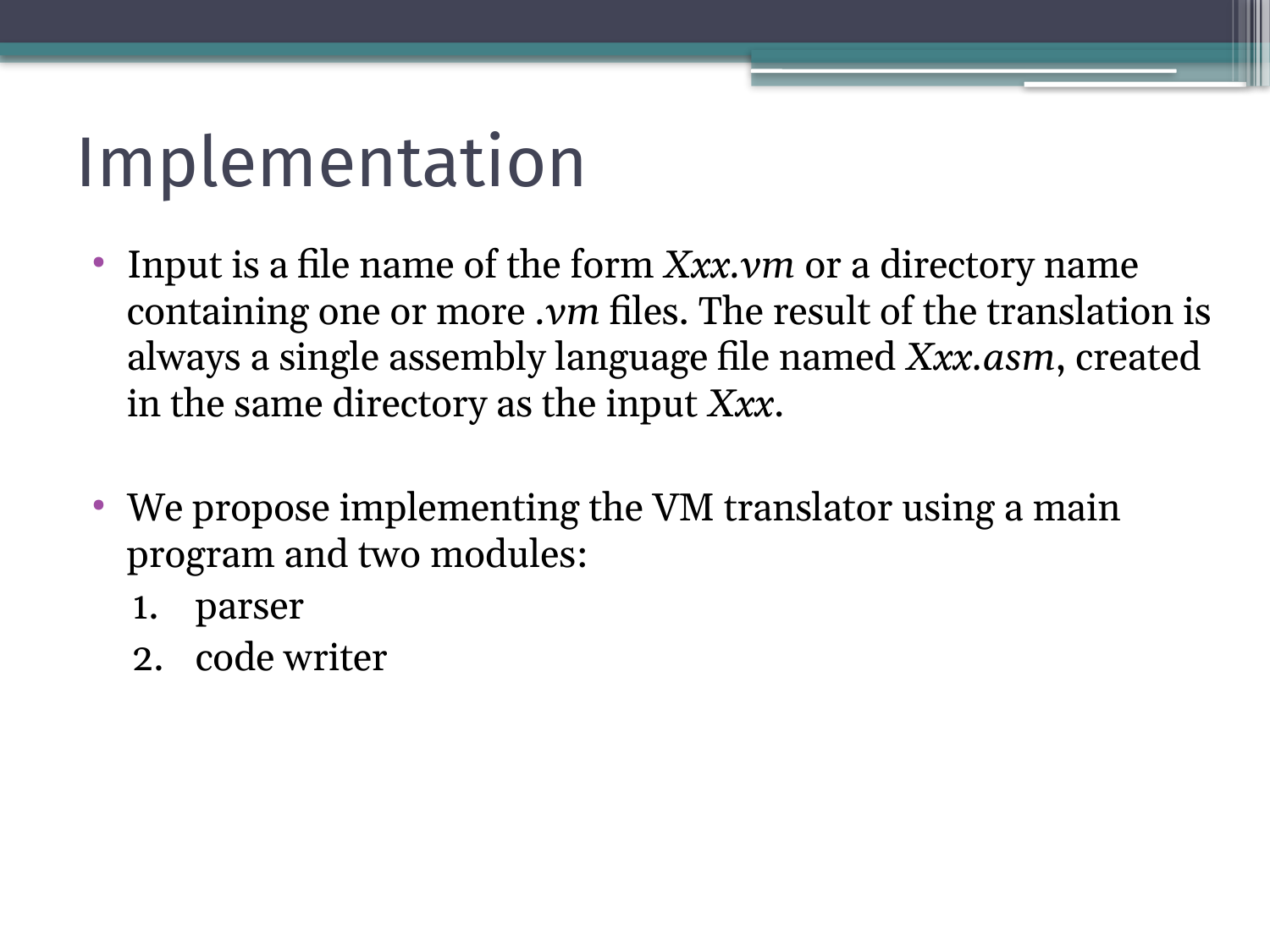

# Implementation
Input is a file name of the form Xxx.vm or a directory name containing one or more .vm files. The result of the translation is always a single assembly language file named Xxx.asm, created in the same directory as the input Xxx.

We propose implementing the VM translator using a main program and two modules:
parser
code writer